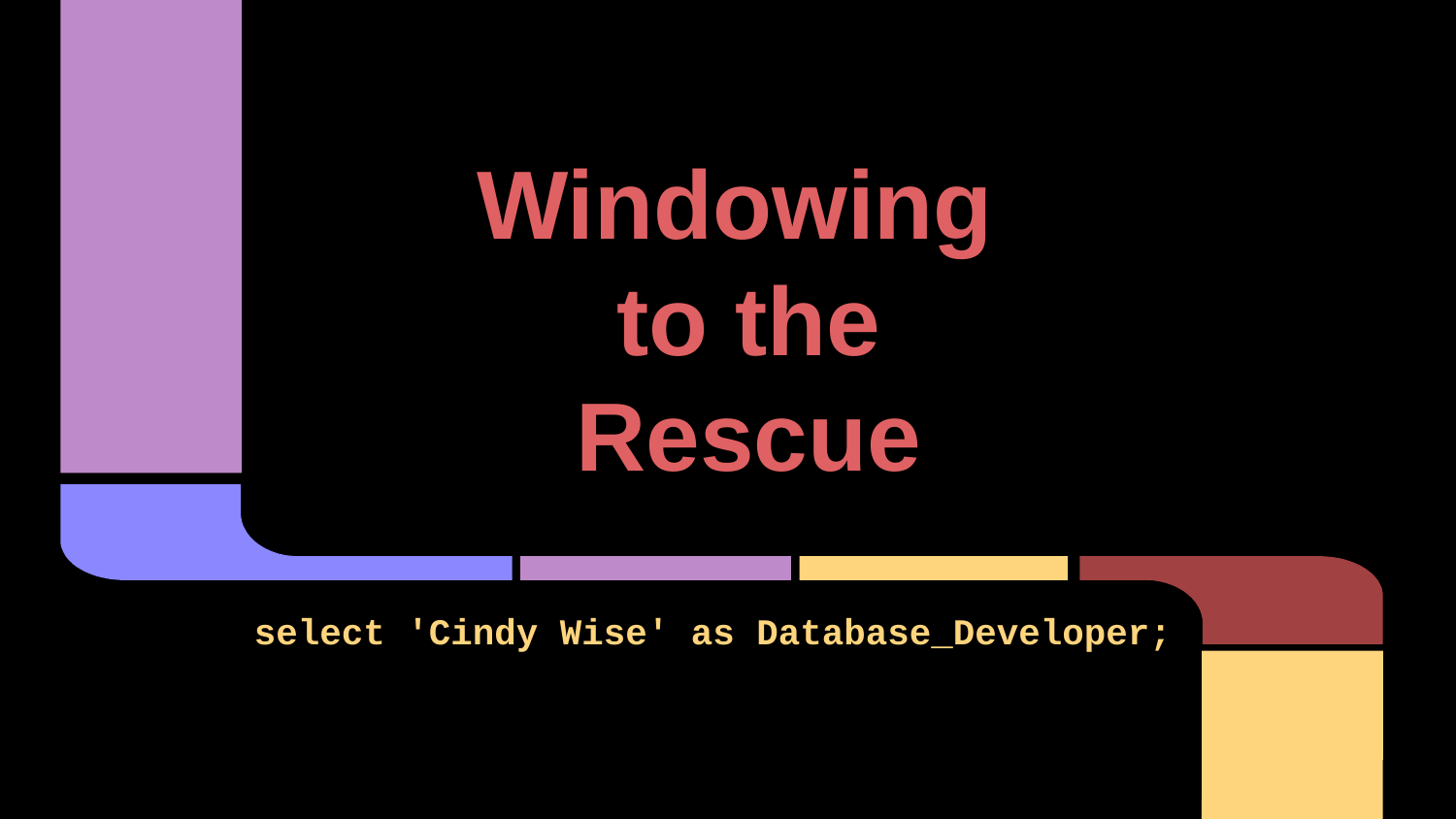

# Windowing
to the
Rescue
select 'Cindy Wise' as Database_Developer;